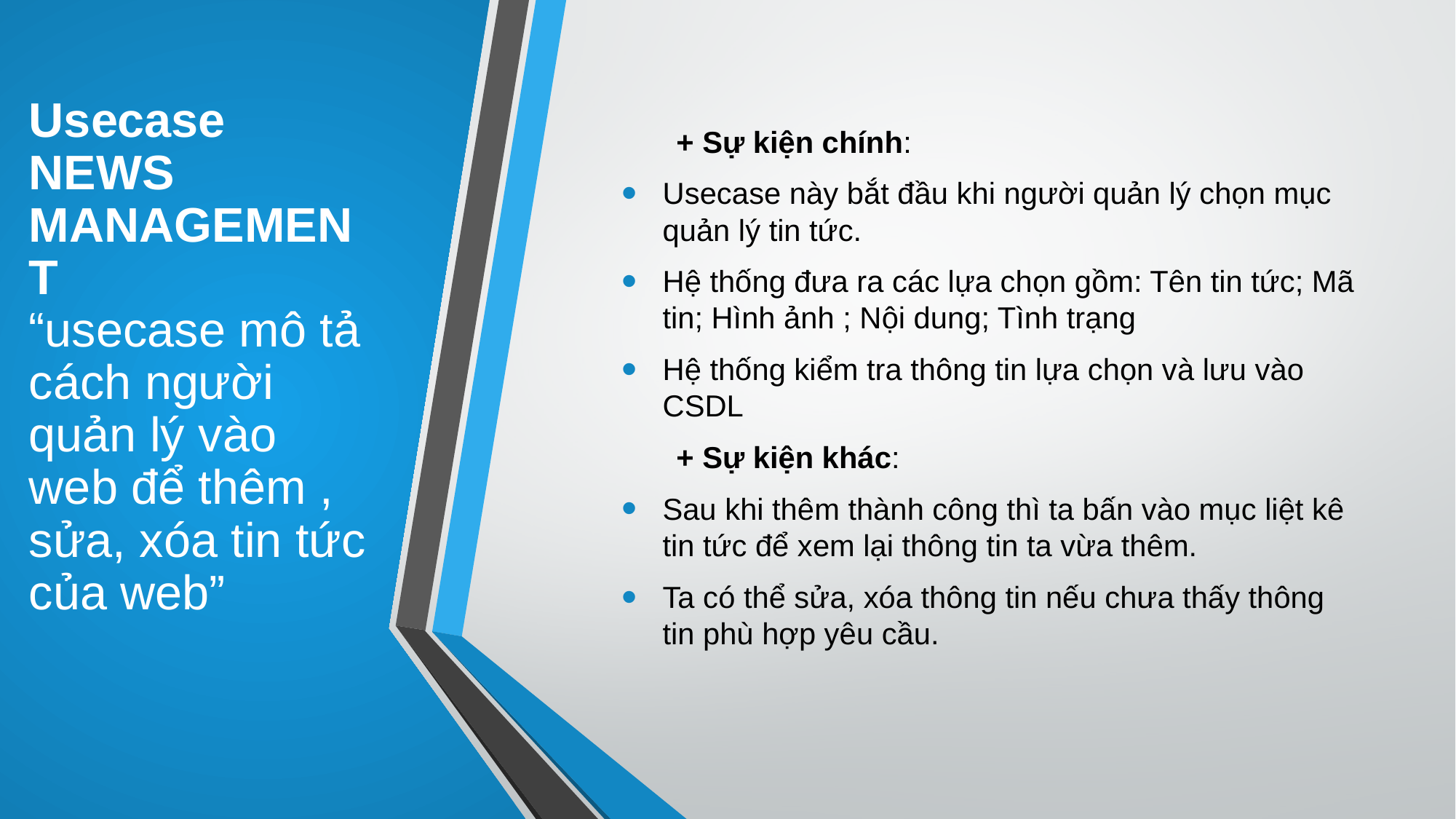

# Usecase NEWS MANAGEMENT “usecase mô tả cách người quản lý vào web để thêm , sửa, xóa tin tức của web”
+ Sự kiện chính:
Usecase này bắt đầu khi người quản lý chọn mục quản lý tin tức.
Hệ thống đưa ra các lựa chọn gồm: Tên tin tức; Mã tin; Hình ảnh ; Nội dung; Tình trạng
Hệ thống kiểm tra thông tin lựa chọn và lưu vào CSDL
+ Sự kiện khác:
Sau khi thêm thành công thì ta bấn vào mục liệt kê tin tức để xem lại thông tin ta vừa thêm.
Ta có thể sửa, xóa thông tin nếu chưa thấy thông tin phù hợp yêu cầu.